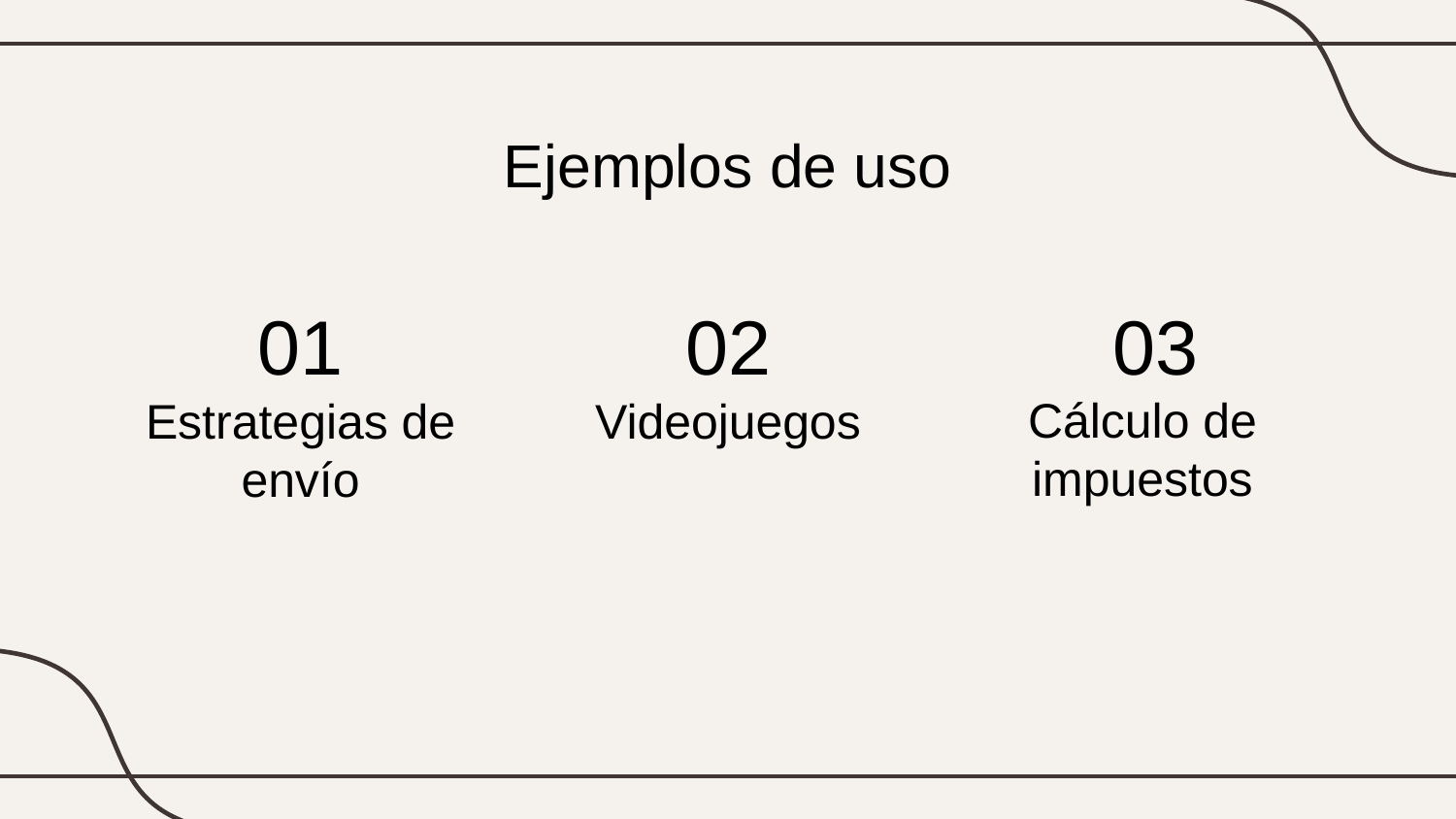

Ejemplos de uso
01
02
03
Cálculo de impuestos
# Estrategias de envío
Videojuegos